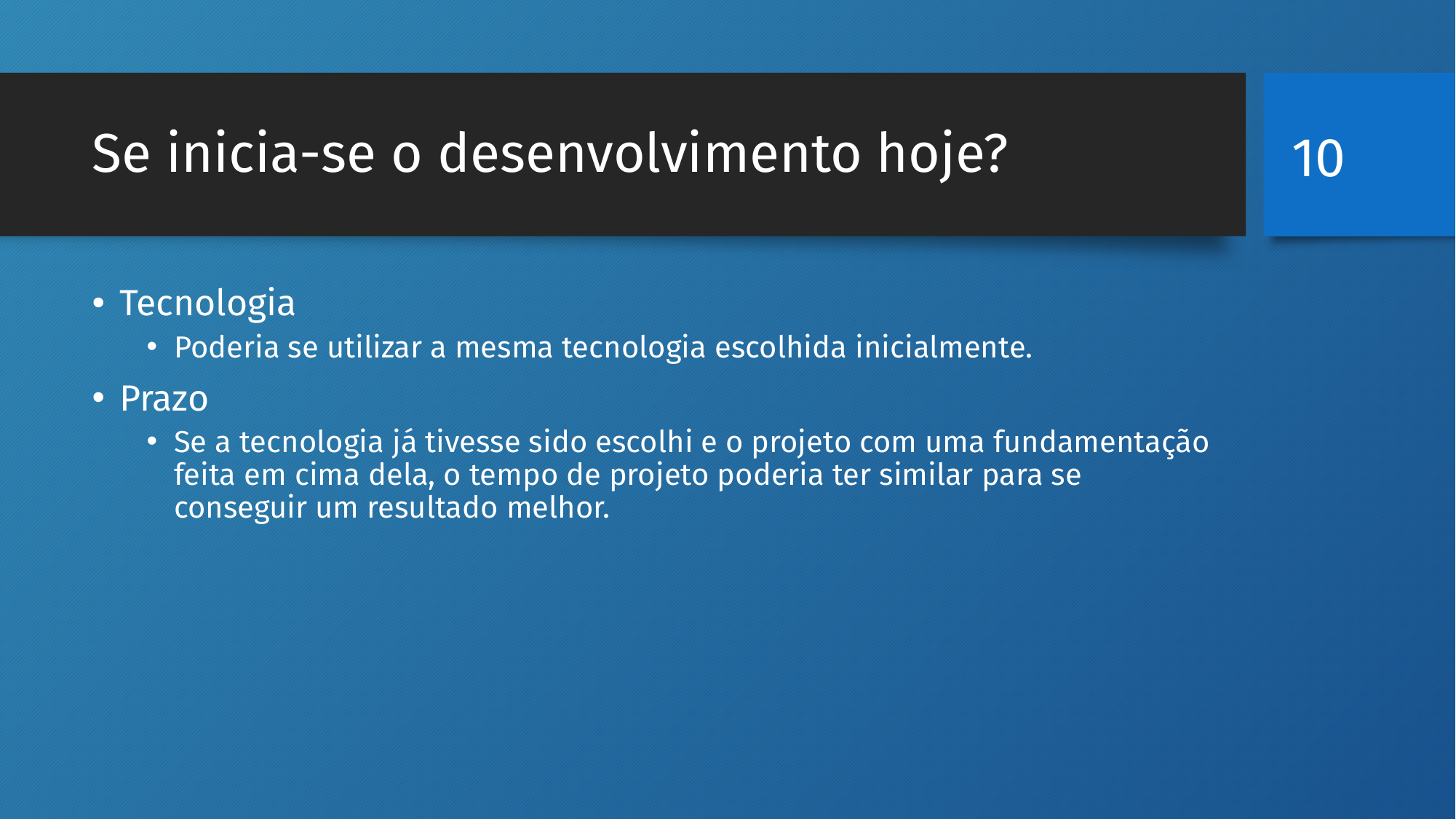

10
# Se inicia-se o desenvolvimento hoje?
Tecnologia
Poderia se utilizar a mesma tecnologia escolhida inicialmente.
Prazo
Se a tecnologia já tivesse sido escolhi e o projeto com uma fundamentação feita em cima dela, o tempo de projeto poderia ter similar para se conseguir um resultado melhor.